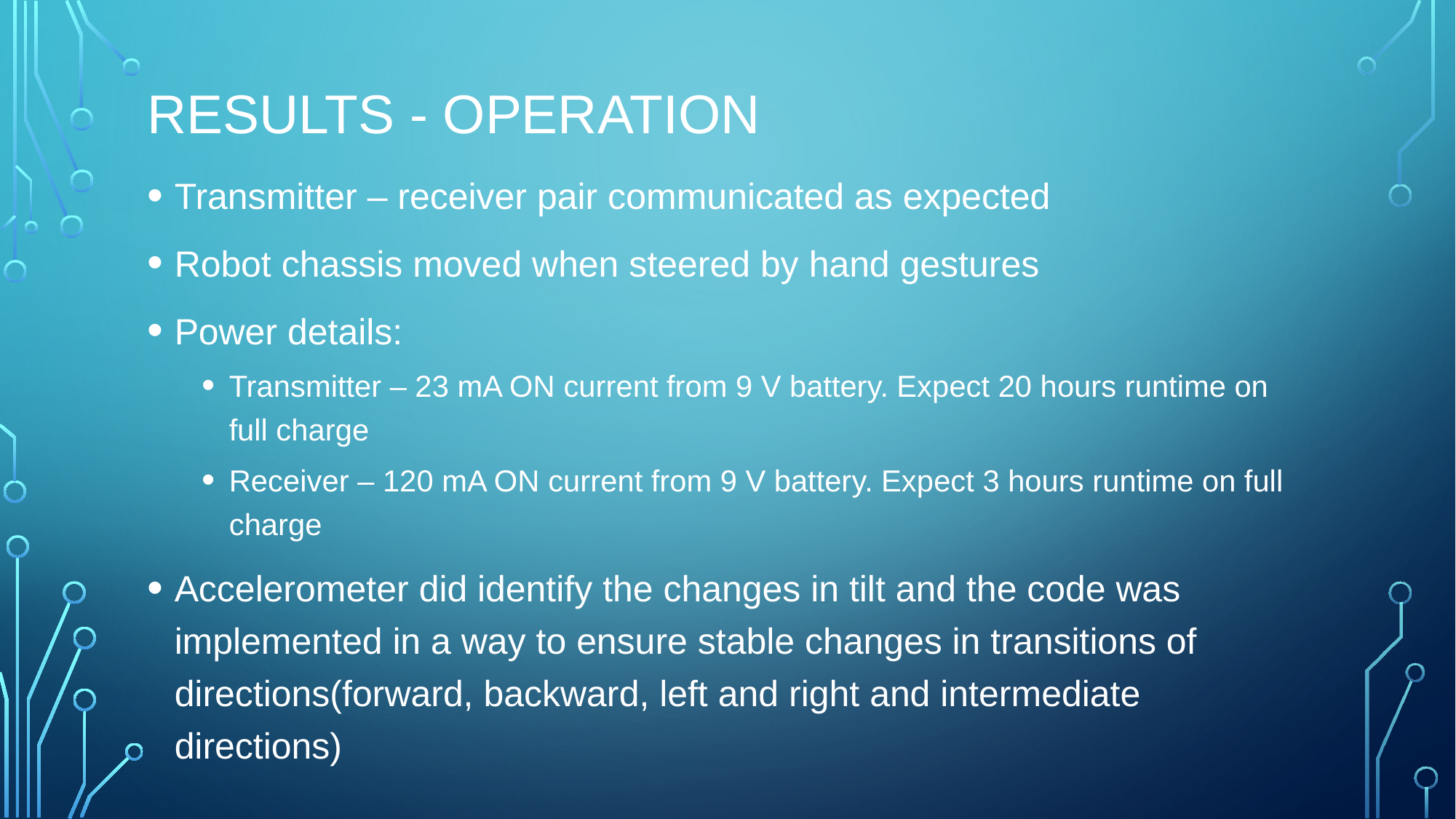

# Results - Operation
Transmitter – receiver pair communicated as expected
Robot chassis moved when steered by hand gestures
Power details:
Transmitter – 23 mA ON current from 9 V battery. Expect 20 hours runtime on full charge
Receiver – 120 mA ON current from 9 V battery. Expect 3 hours runtime on full charge
Accelerometer did identify the changes in tilt and the code was implemented in a way to ensure stable changes in transitions of directions(forward, backward, left and right and intermediate directions)